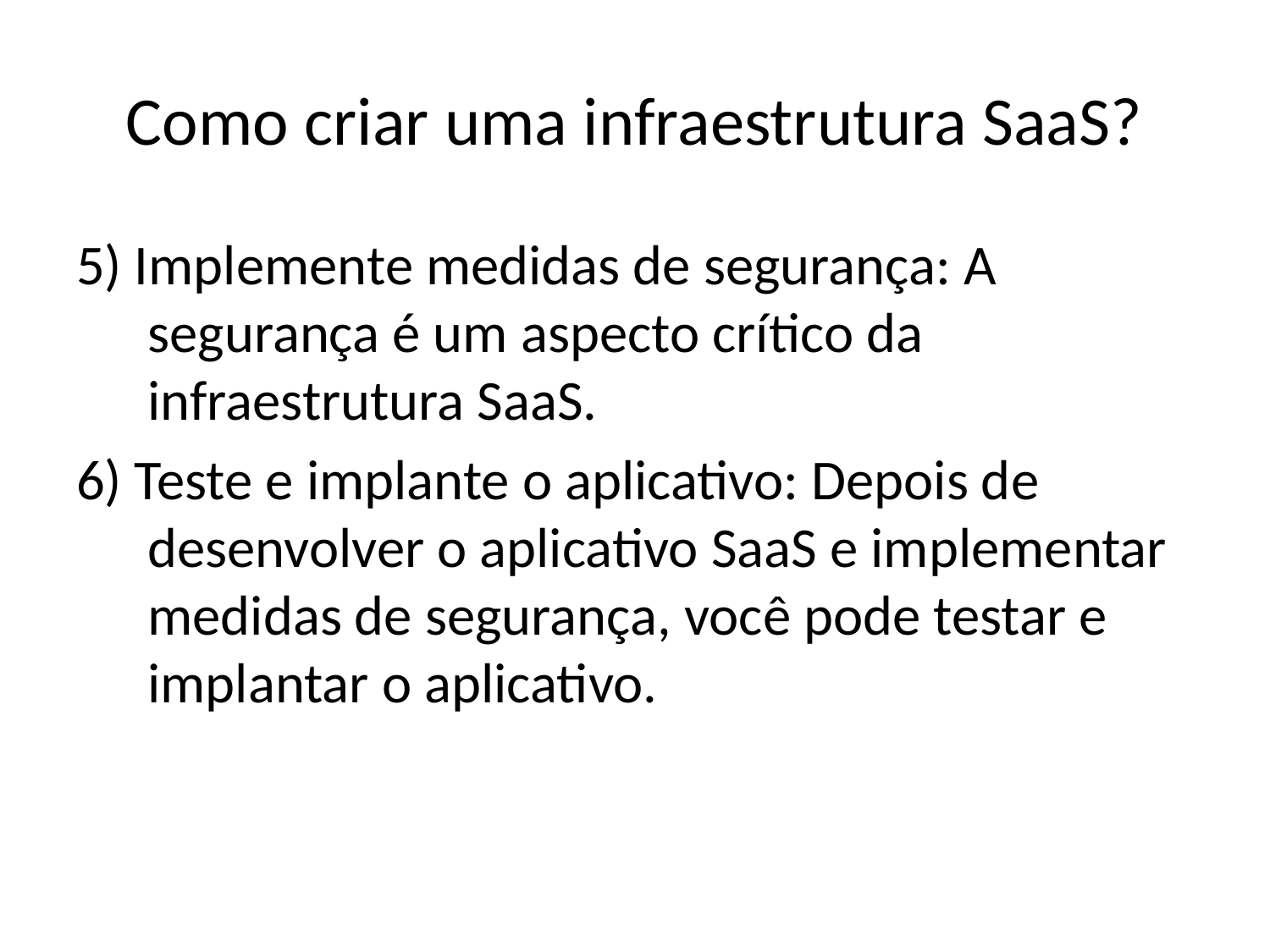

# Como criar uma infraestrutura SaaS?
5) Implemente medidas de segurança: A segurança é um aspecto crítico da infraestrutura SaaS.
6) Teste e implante o aplicativo: Depois de desenvolver o aplicativo SaaS e implementar medidas de segurança, você pode testar e implantar o aplicativo.